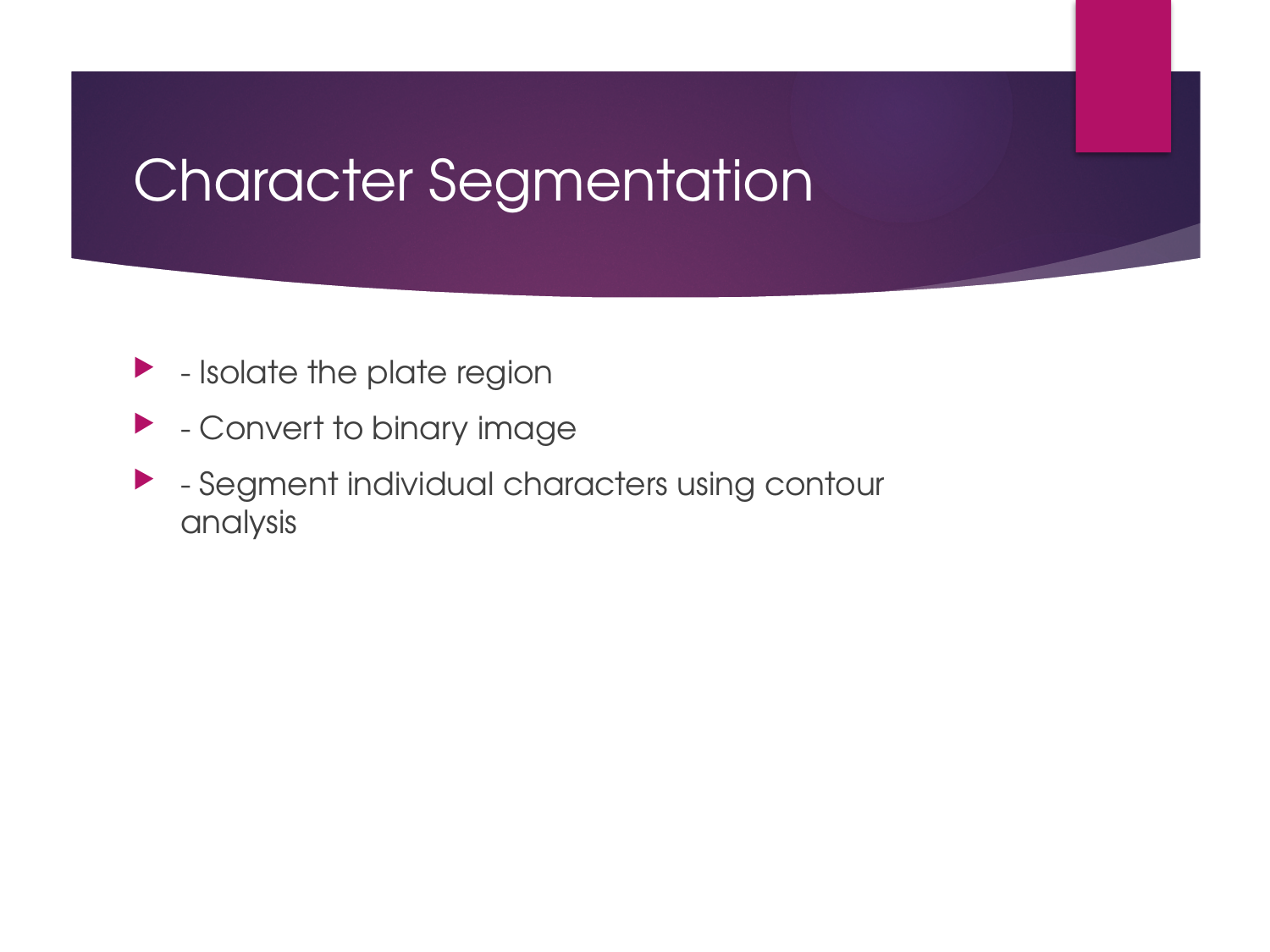

# Character Segmentation
- Isolate the plate region
- Convert to binary image
- Segment individual characters using contour analysis